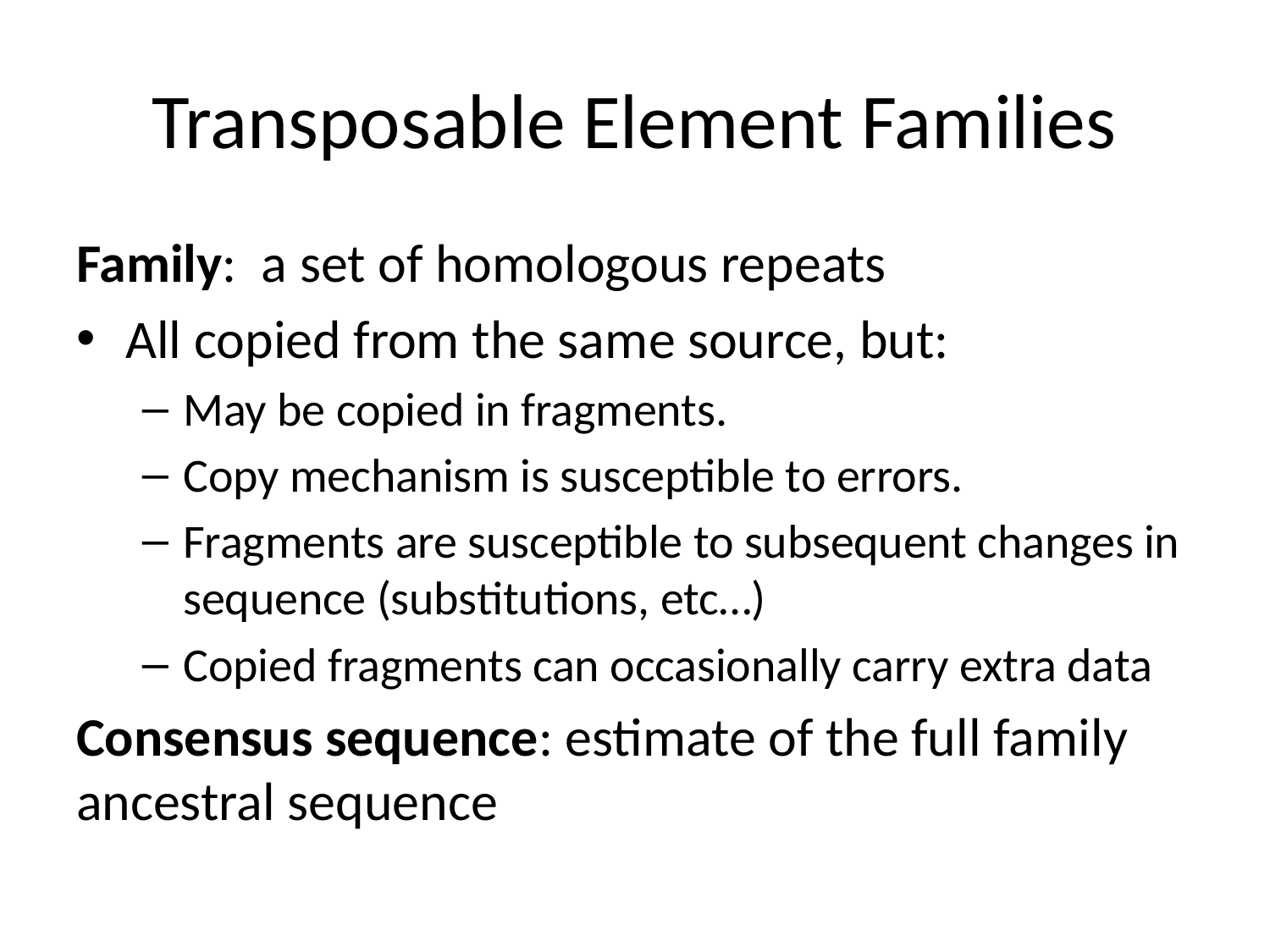

# Transposable Element Families
Family:  a set of homologous repeats
All copied from the same source, but:
May be copied in fragments.
Copy mechanism is susceptible to errors.
Fragments are susceptible to subsequent changes in sequence (substitutions, etc…)
Copied fragments can occasionally carry extra data
Consensus sequence: estimate of the full family ancestral sequence